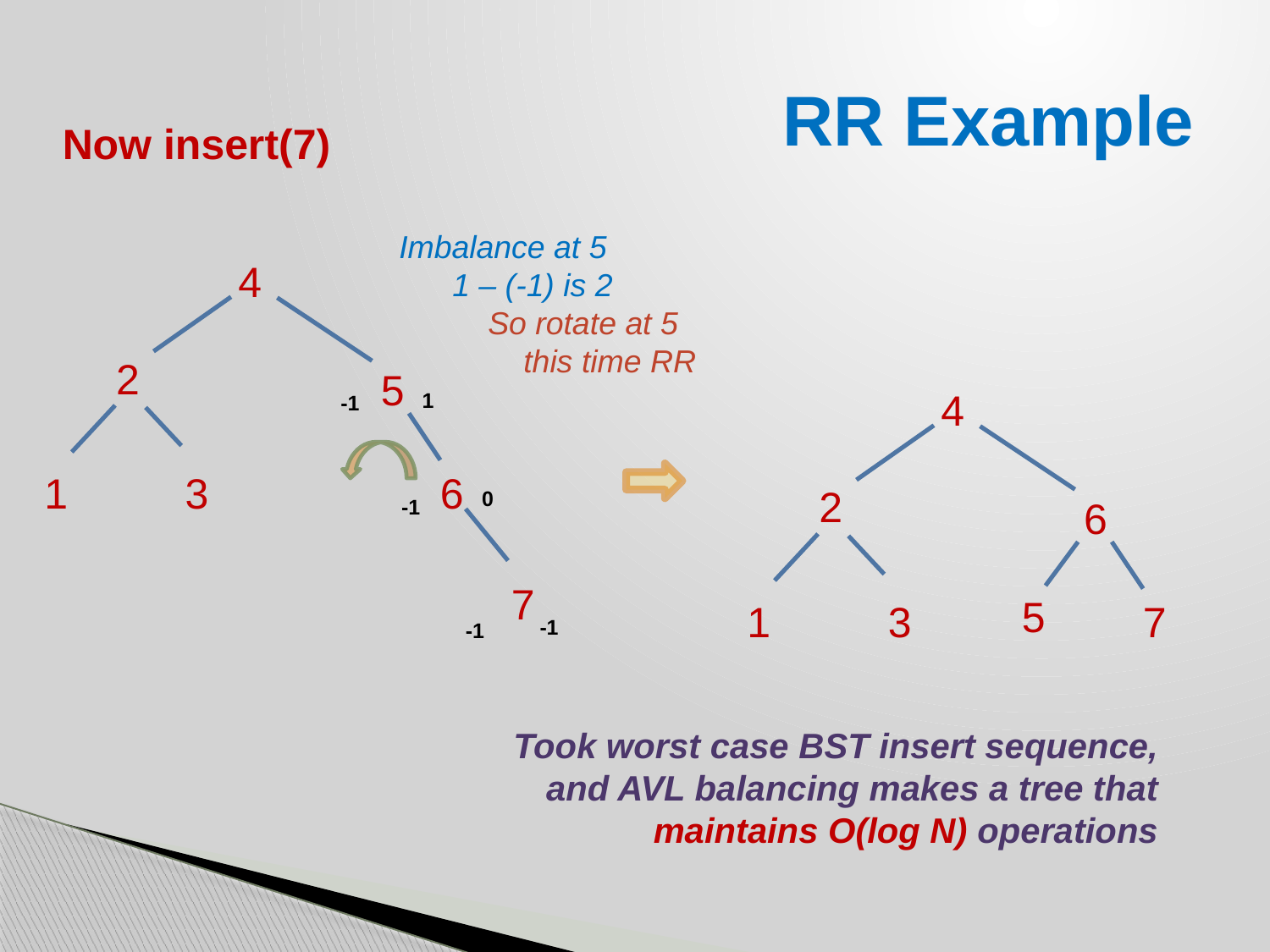

# RR Example
Now insert(7)
Imbalance at 5
      1 – (-1) is 2
          So rotate at 5
              this time RR
4
2
5
1
6
3
4
2
6
1
7
3
1
-1

0
-1
5
7
-1
-1
Took worst case BST insert sequence, and AVL balancing makes a tree that maintains O(log N) operations